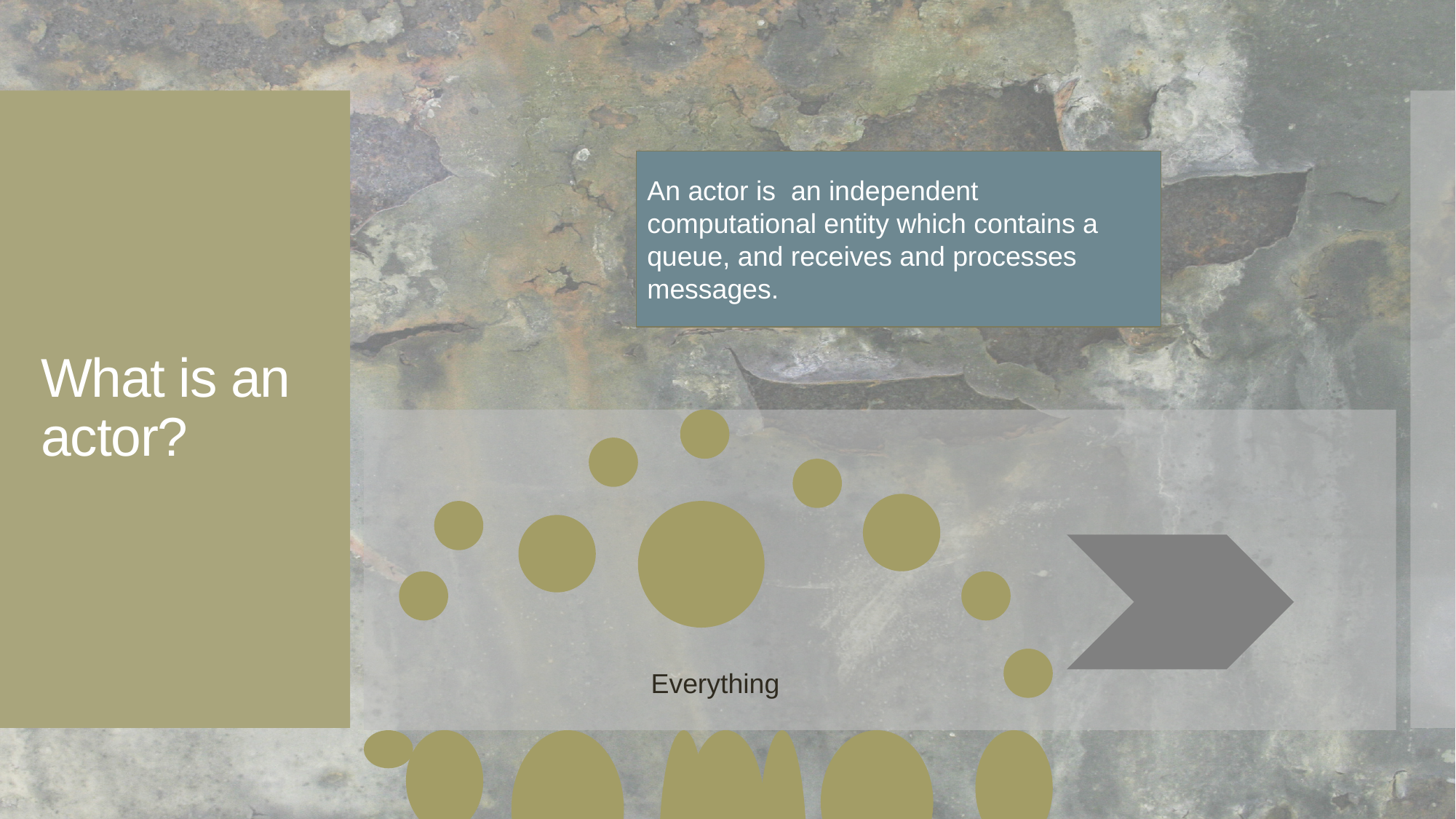

# What is an actor?
An actor is  an independent computational entity which contains a queue, and receives and processes messages.
Everything
is an
Actor